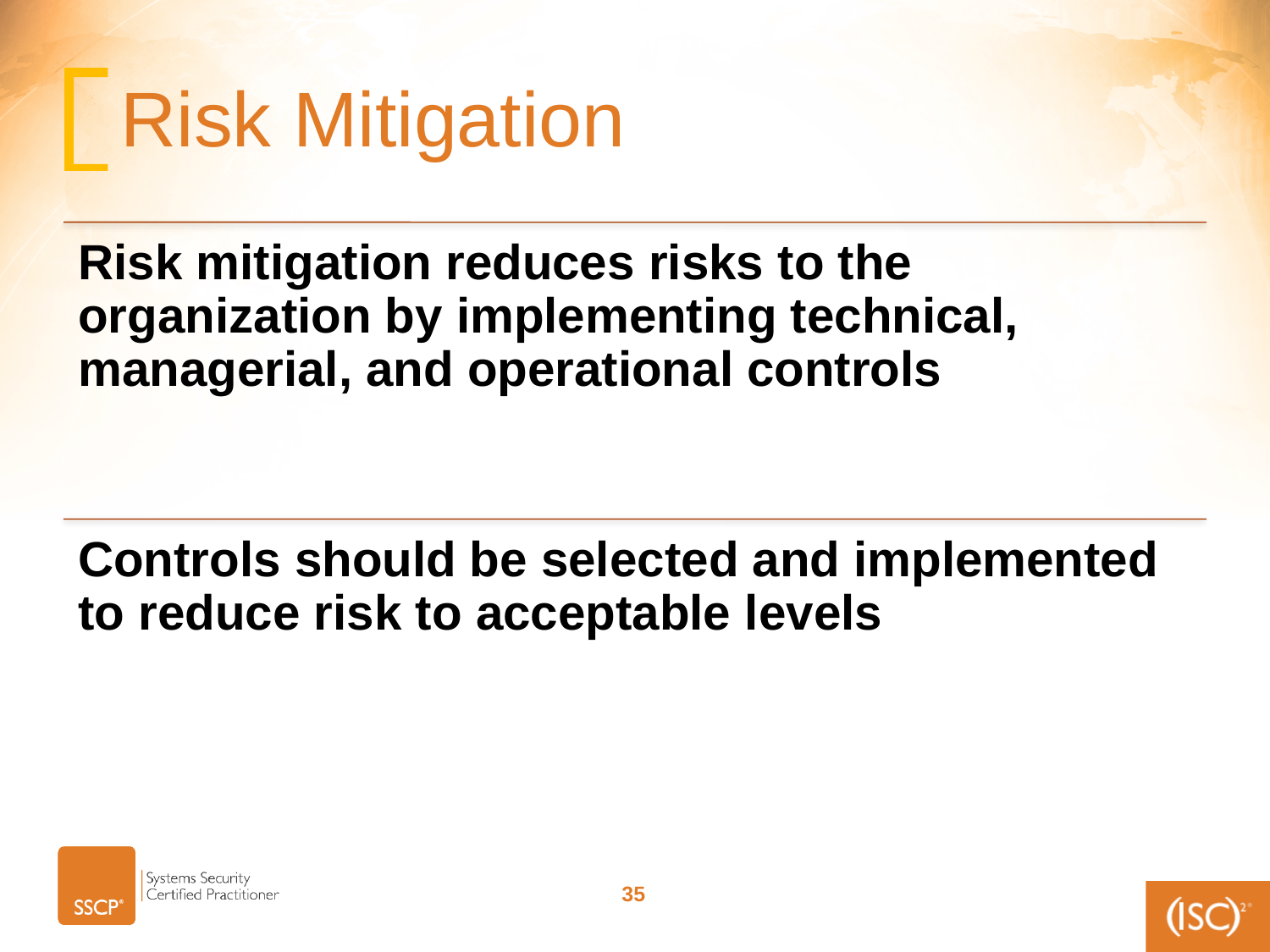

# Risk Mitigation
Risk mitigation reduces risks to the organization by implementing technical, managerial, and operational controls
Controls should be selected and implemented to reduce risk to acceptable levels